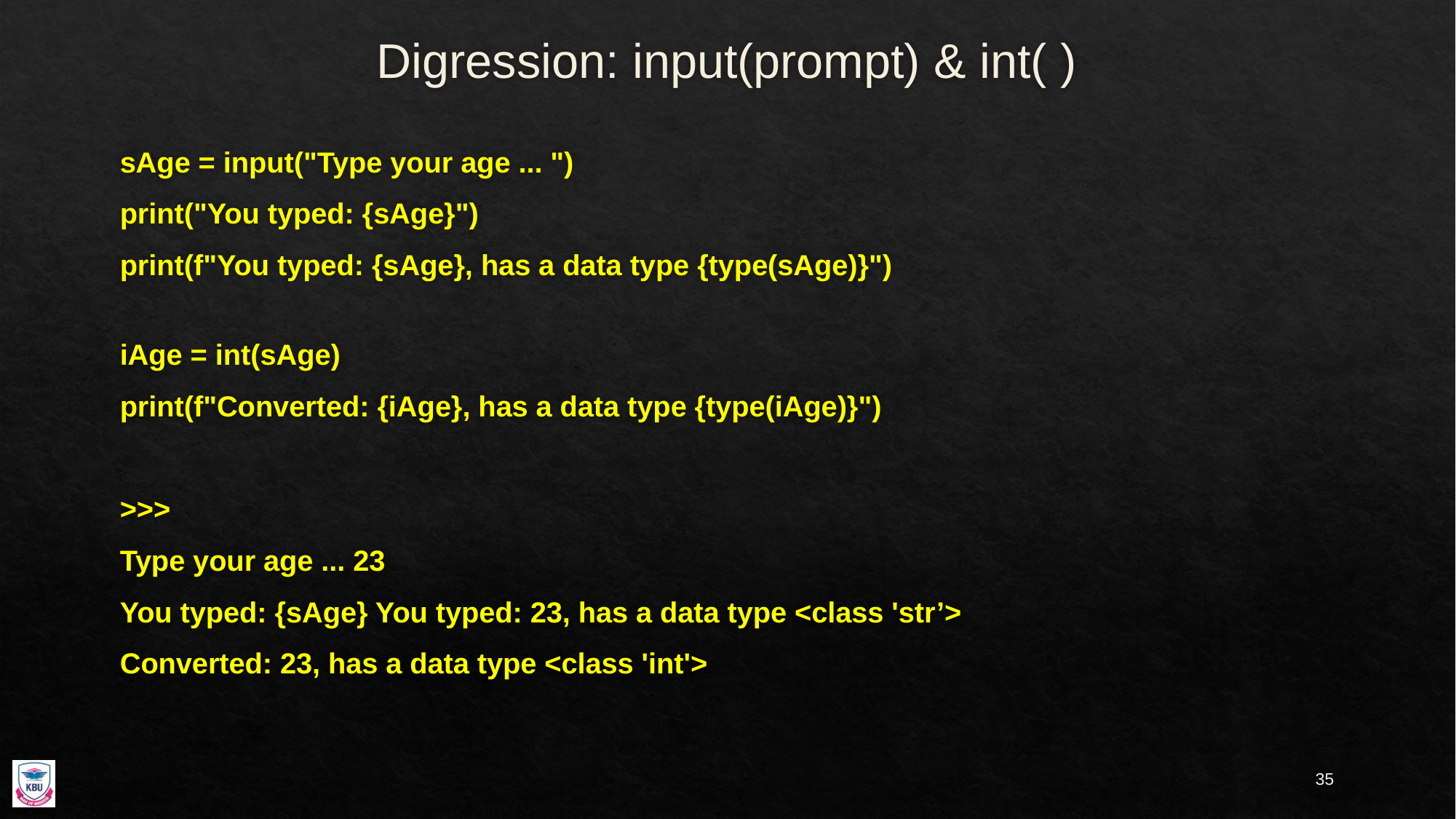

# Digression: input(prompt) & int( )
sAge = input("Type your age ... ")
print("You typed: {sAge}")
print(f"You typed: {sAge}, has a data type {type(sAge)}")
iAge = int(sAge)
print(f"Converted: {iAge}, has a data type {type(iAge)}")

>>>
Type your age ... 23
You typed: {sAge} You typed: 23, has a data type <class 'str’>
Converted: 23, has a data type <class 'int'>
35